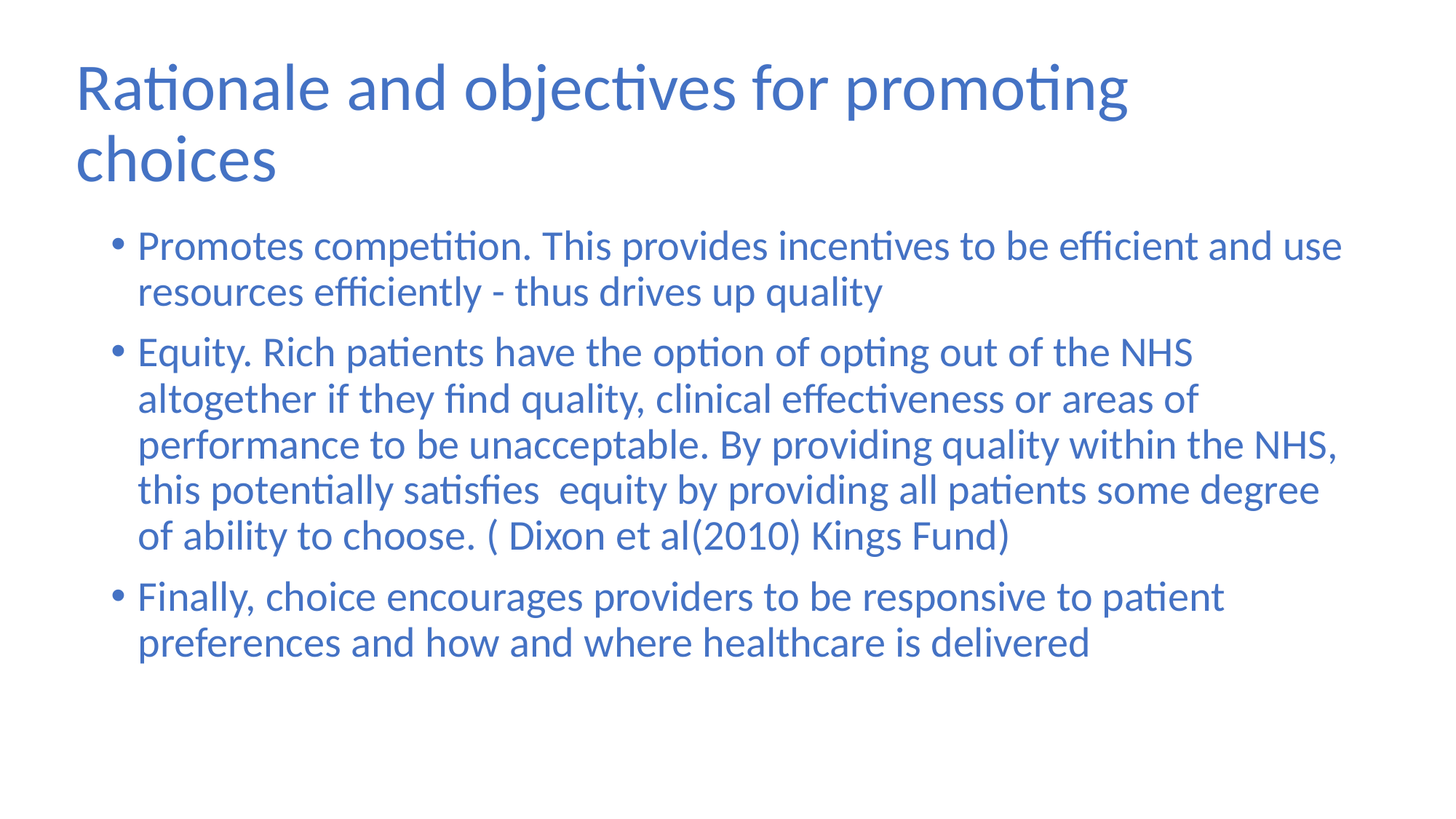

# Rationale and objectives for promoting choices
Promotes competition. This provides incentives to be efficient and use resources efficiently - thus drives up quality
Equity. Rich patients have the option of opting out of the NHS altogether if they find quality, clinical effectiveness or areas of performance to be unacceptable. By providing quality within the NHS, this potentially satisfies  equity by providing all patients some degree of ability to choose. ( Dixon et al(2010) Kings Fund)
Finally, choice encourages providers to be responsive to patient preferences and how and where healthcare is delivered